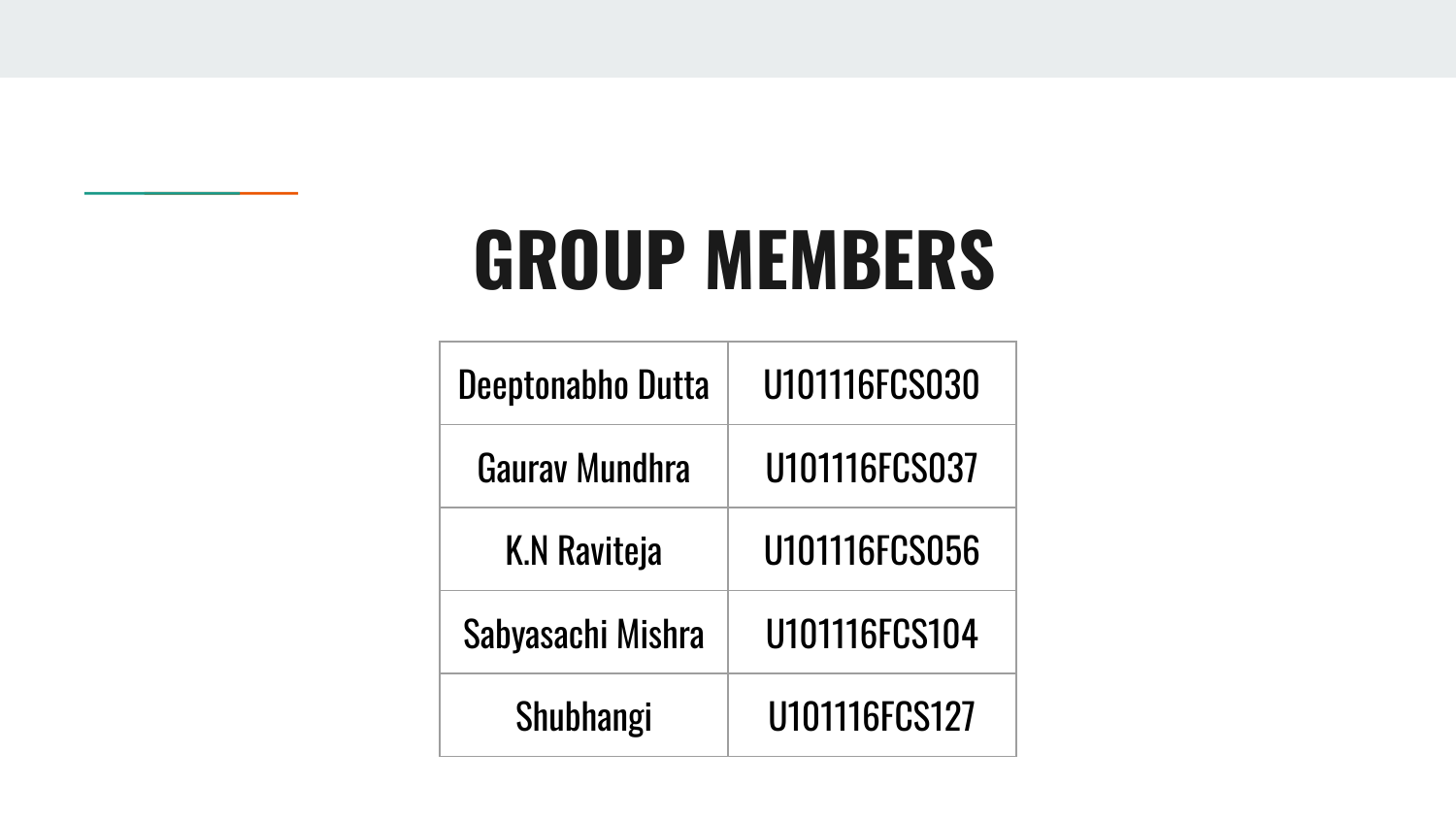

# GROUP MEMBERS
| Deeptonabho Dutta | U101116FCS030 |
| --- | --- |
| Gaurav Mundhra | U101116FCS037 |
| K.N Raviteja | U101116FCS056 |
| Sabyasachi Mishra | U101116FCS104 |
| Shubhangi | U101116FCS127 |
3